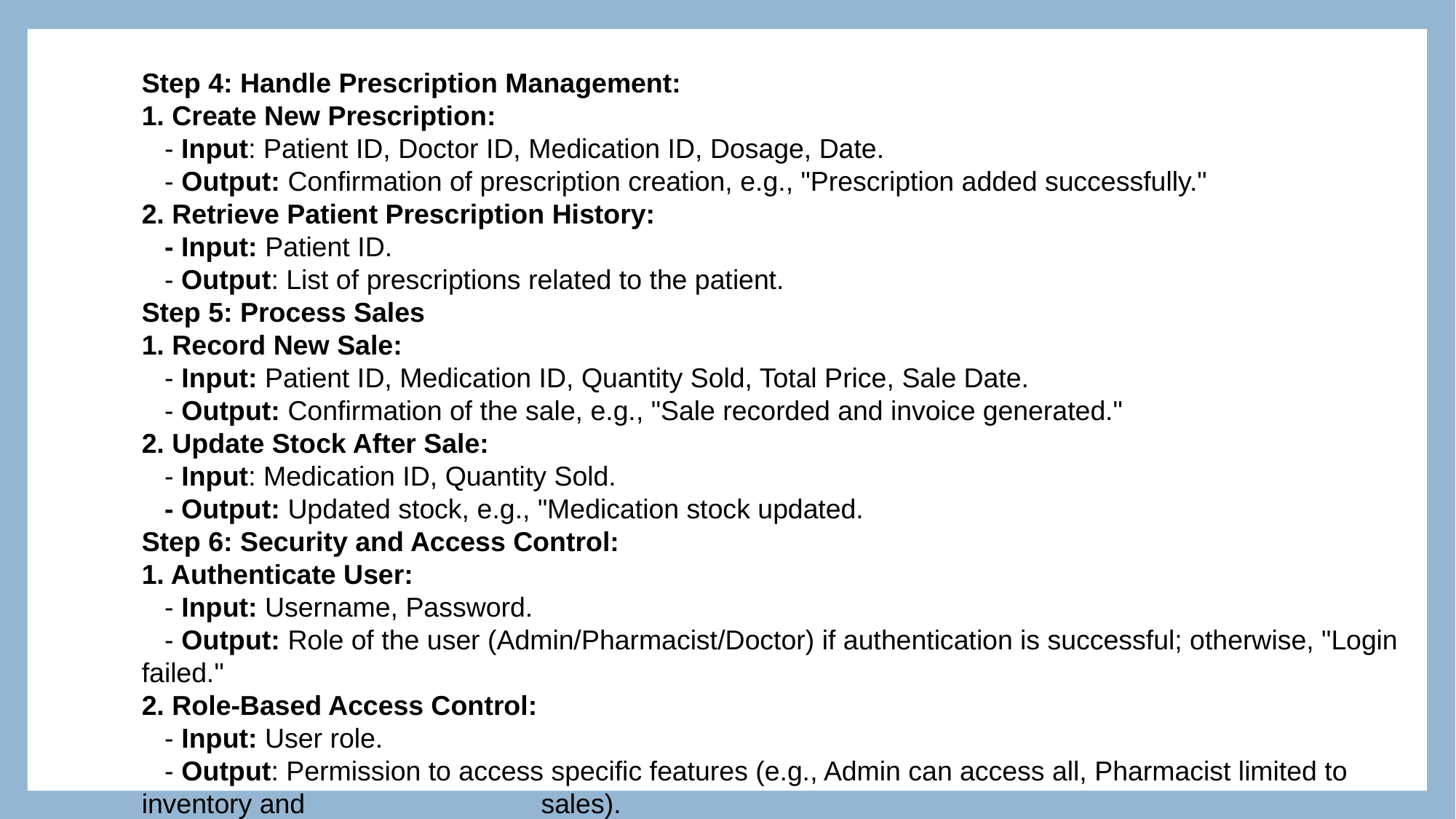

Step 4: Handle Prescription Management:
1. Create New Prescription:
   - Input: Patient ID, Doctor ID, Medication ID, Dosage, Date.
   - Output: Confirmation of prescription creation, e.g., "Prescription added successfully."
2. Retrieve Patient Prescription History:
   - Input: Patient ID.
   - Output: List of prescriptions related to the patient.
Step 5: Process Sales
1. Record New Sale:
   - Input: Patient ID, Medication ID, Quantity Sold, Total Price, Sale Date.
   - Output: Confirmation of the sale, e.g., "Sale recorded and invoice generated."
2. Update Stock After Sale:
   - Input: Medication ID, Quantity Sold.
   - Output: Updated stock, e.g., "Medication stock updated.
Step 6: Security and Access Control:
1. Authenticate User:
   - Input: Username, Password.
   - Output: Role of the user (Admin/Pharmacist/Doctor) if authentication is successful; otherwise, "Login failed."
2. Role-Based Access Control:
   - Input: User role.
   - Output: Permission to access specific features (e.g., Admin can access all, Pharmacist limited to inventory and                               sales).